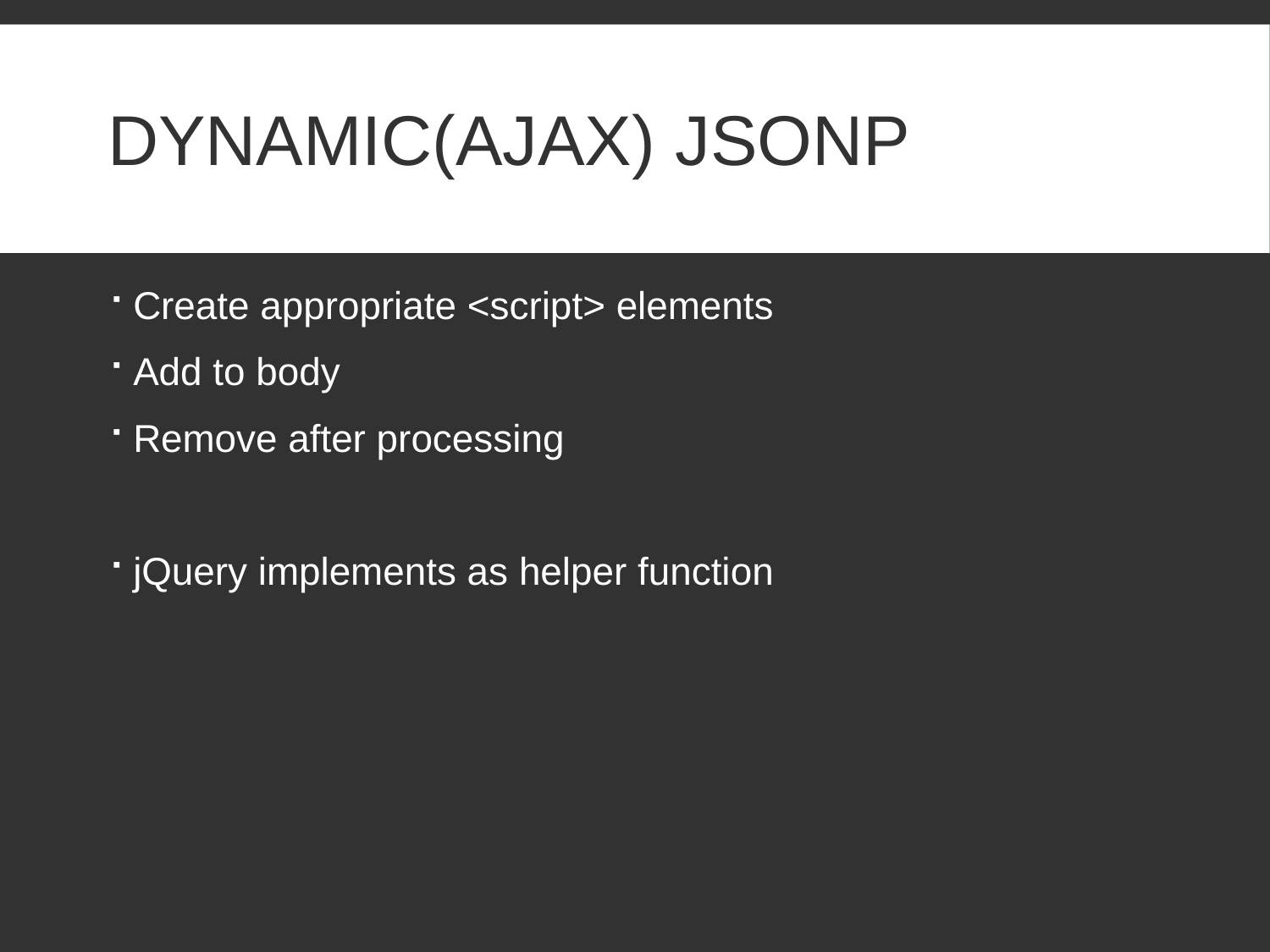

# Dynamic(ajax) JSONP
Create appropriate <script> elements
Add to body
Remove after processing

jQuery implements as helper function